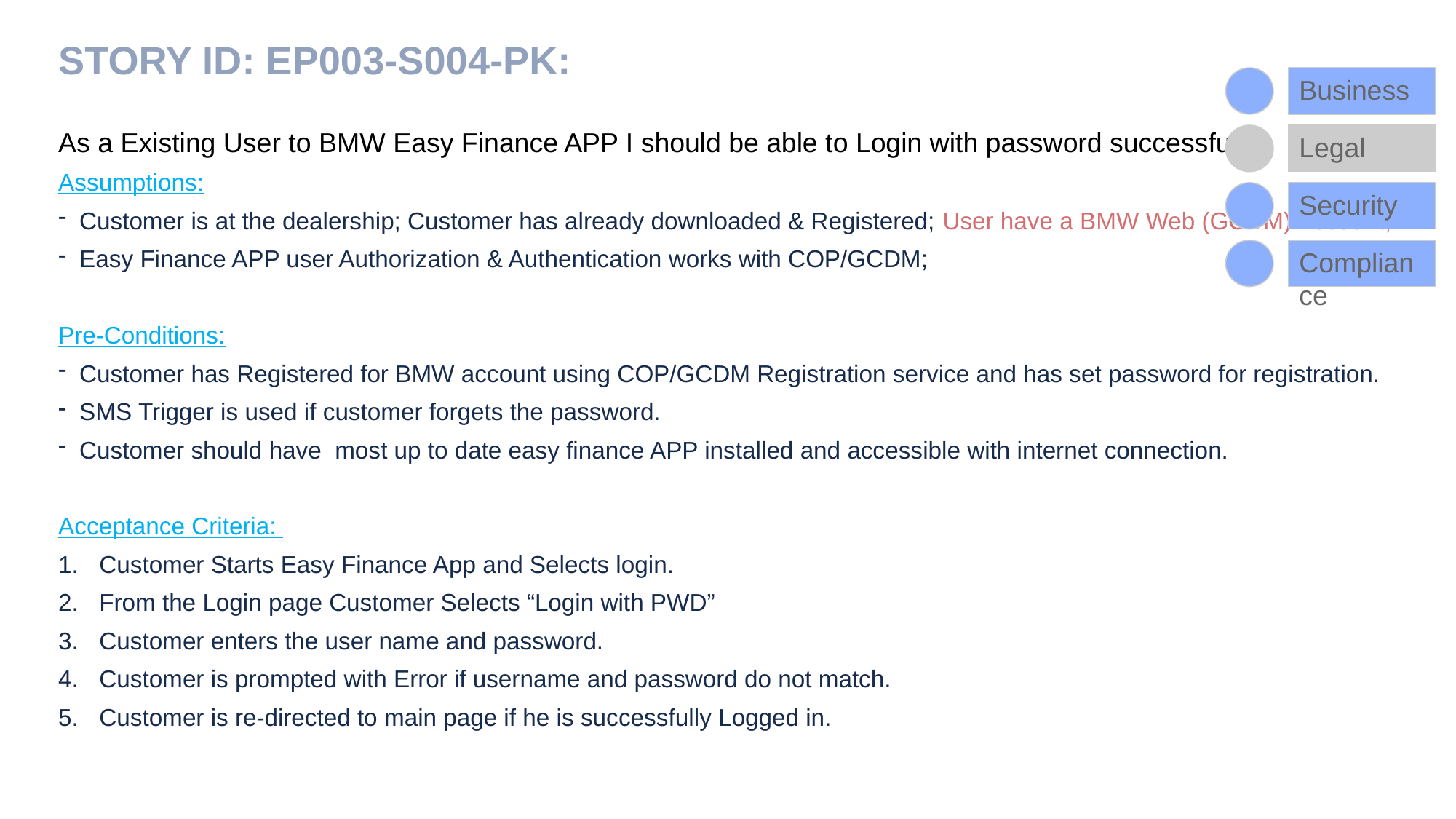

# Story ID: EP003-S004-PK:
Business

Legal
As a Existing User to BMW Easy Finance APP I should be able to Login with password successfully.
Assumptions:
Customer is at the dealership; Customer has already downloaded & Registered; User have a BMW Web (GCDM) Account;
Easy Finance APP user Authorization & Authentication works with COP/GCDM;

Pre-Conditions:
Customer has Registered for BMW account using COP/GCDM Registration service and has set password for registration.
SMS Trigger is used if customer forgets the password.
Customer should have  most up to date easy finance APP installed and accessible with internet connection.

Acceptance Criteria:
Customer Starts Easy Finance App and Selects login.
From the Login page Customer Selects “Login with PWD”
Customer enters the user name and password.
Customer is prompted with Error if username and password do not match.
Customer is re-directed to main page if he is successfully Logged in.

Security

Compliance